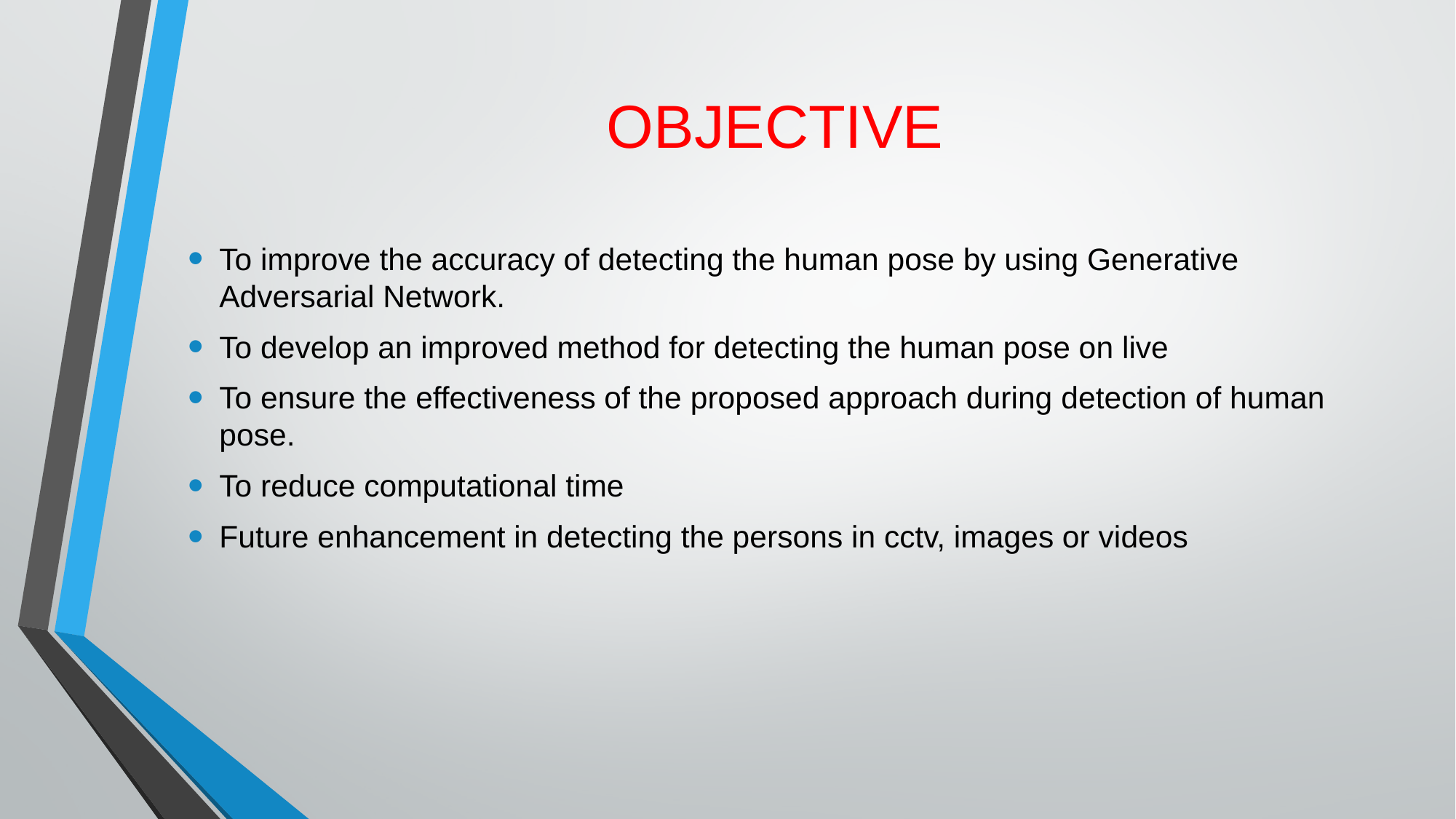

# OBJECTIVE
To improve the accuracy of detecting the human pose by using Generative Adversarial Network.
To develop an improved method for detecting the human pose on live
To ensure the effectiveness of the proposed approach during detection of human pose.
To reduce computational time
Future enhancement in detecting the persons in cctv, images or videos